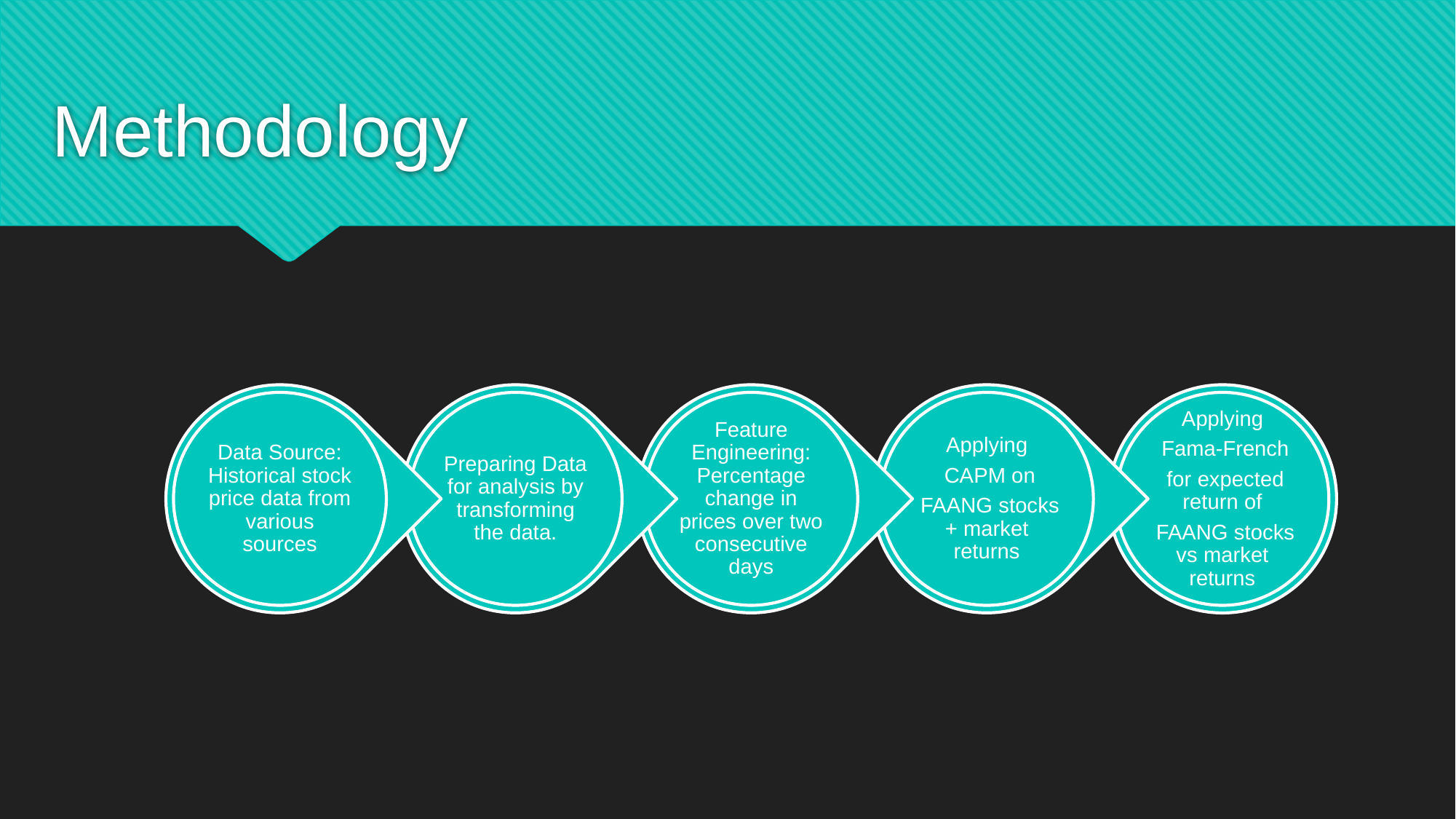

# Methodology
Applying
 Fama-French
 for expected return of
 FAANG stocks vs market returns
Applying
 CAPM on
 FAANG stocks + market returns
Feature Engineering: Percentage change in prices over two consecutive days
Preparing Data for analysis by transforming the data.
Data Source: Historical stock price data from various sources